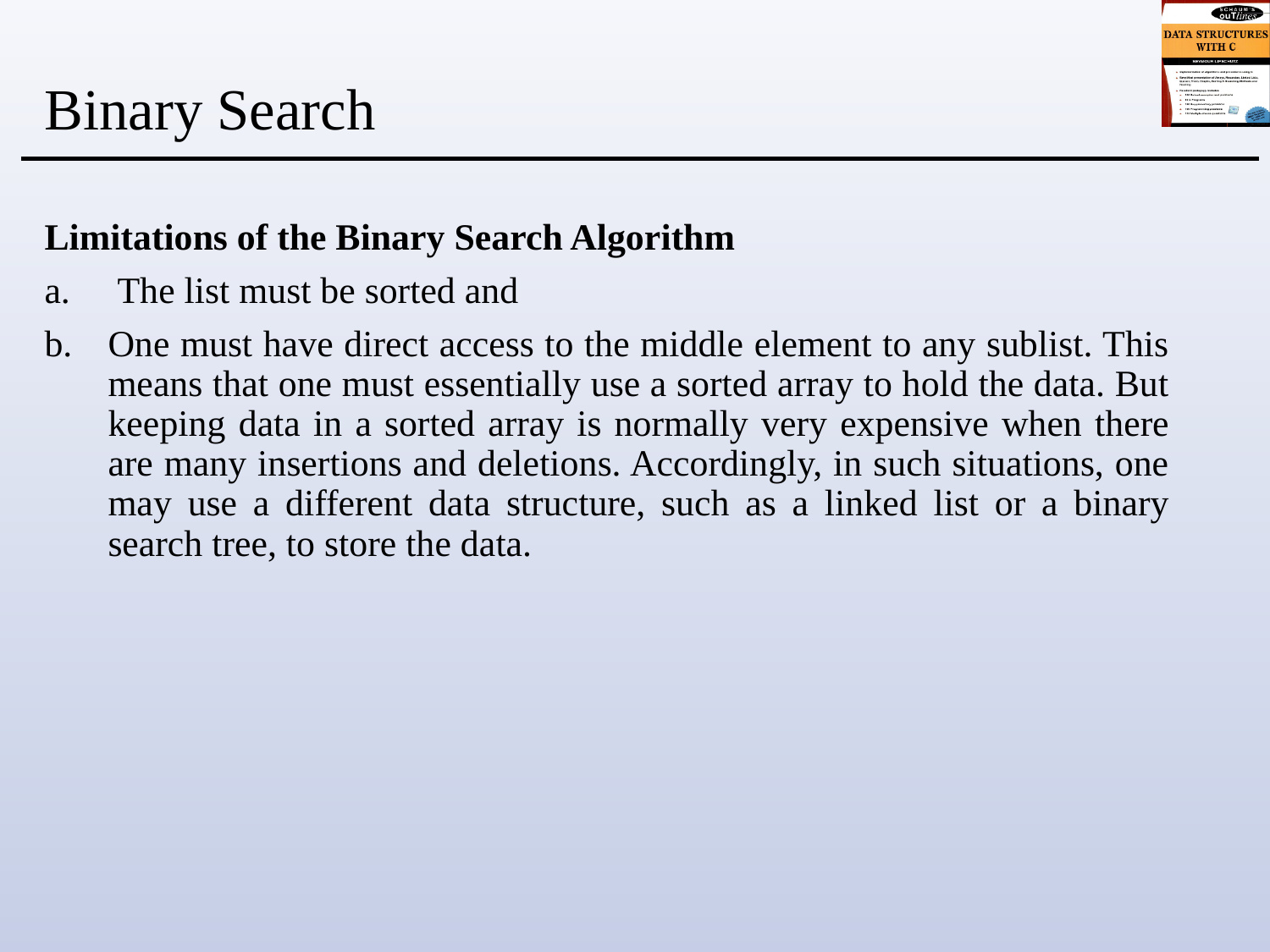

# Binary Search
Limitations of the Binary Search Algorithm
 The list must be sorted and
One must have direct access to the middle element to any sublist. This means that one must essentially use a sorted array to hold the data. But keeping data in a sorted array is normally very expensive when there are many insertions and deletions. Accordingly, in such situations, one may use a different data structure, such as a linked list or a binary search tree, to store the data.